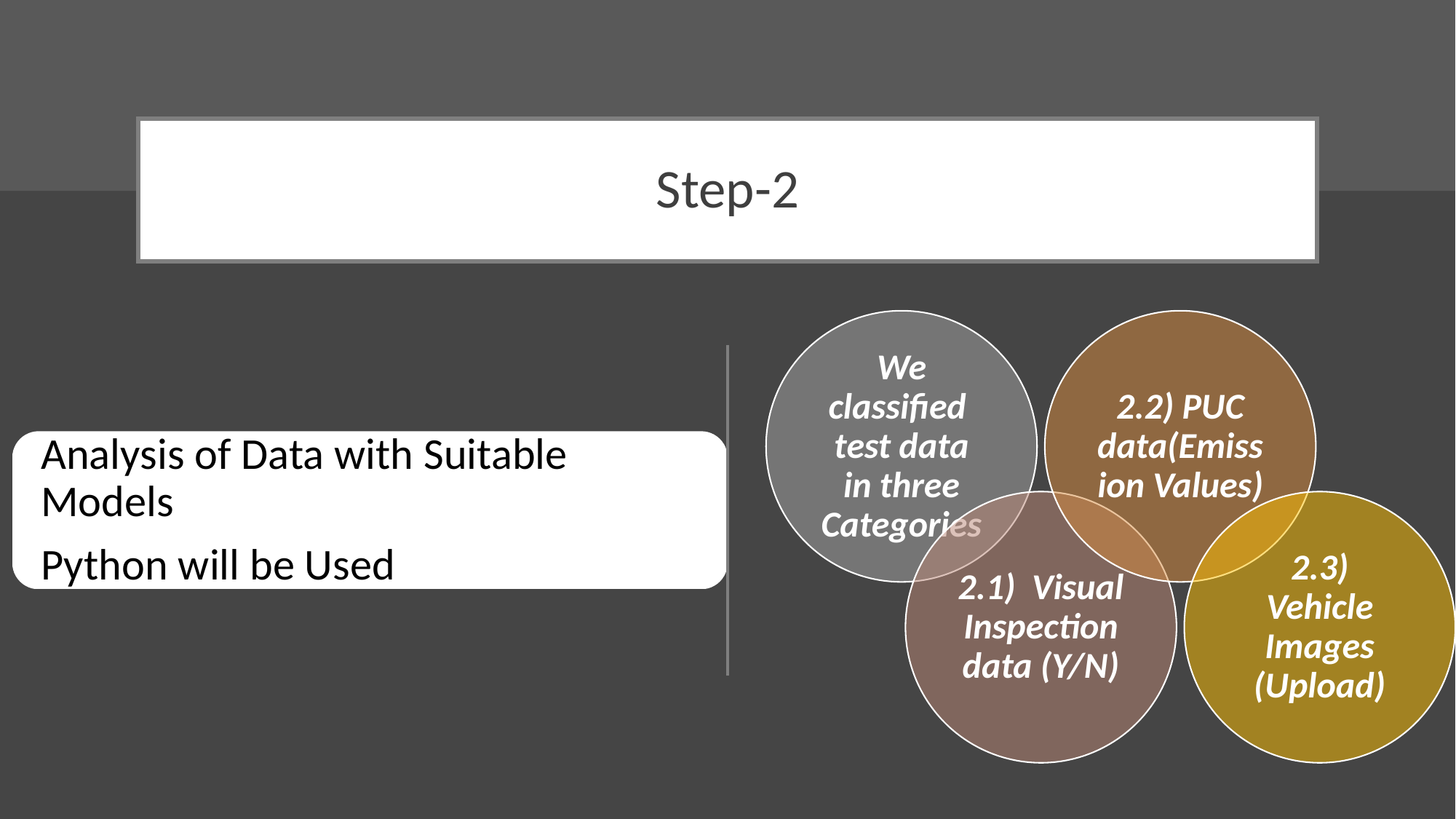

# Step-2
We classified  test data in three Categories
2.1)  Visual Inspection data (Y/N)
2.2) PUC data(Emission Values)
2.3) Vehicle Images (Upload)
Analysis of Data with Suitable Models
Python will be Used